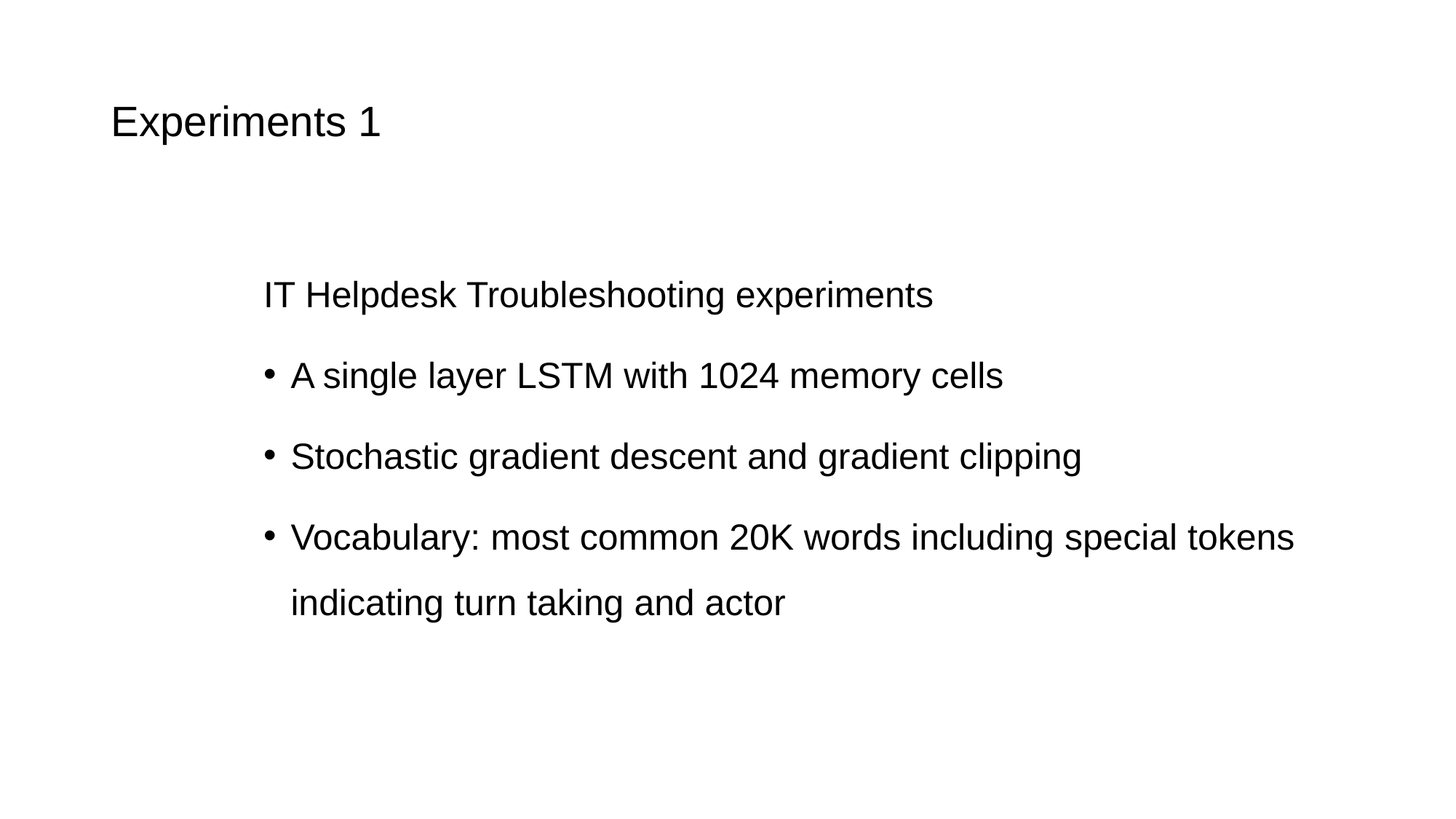

# Experiments 1
IT Helpdesk Troubleshooting experiments
A single layer LSTM with 1024 memory cells
Stochastic gradient descent and gradient clipping
Vocabulary: most common 20K words including special tokens indicating turn taking and actor